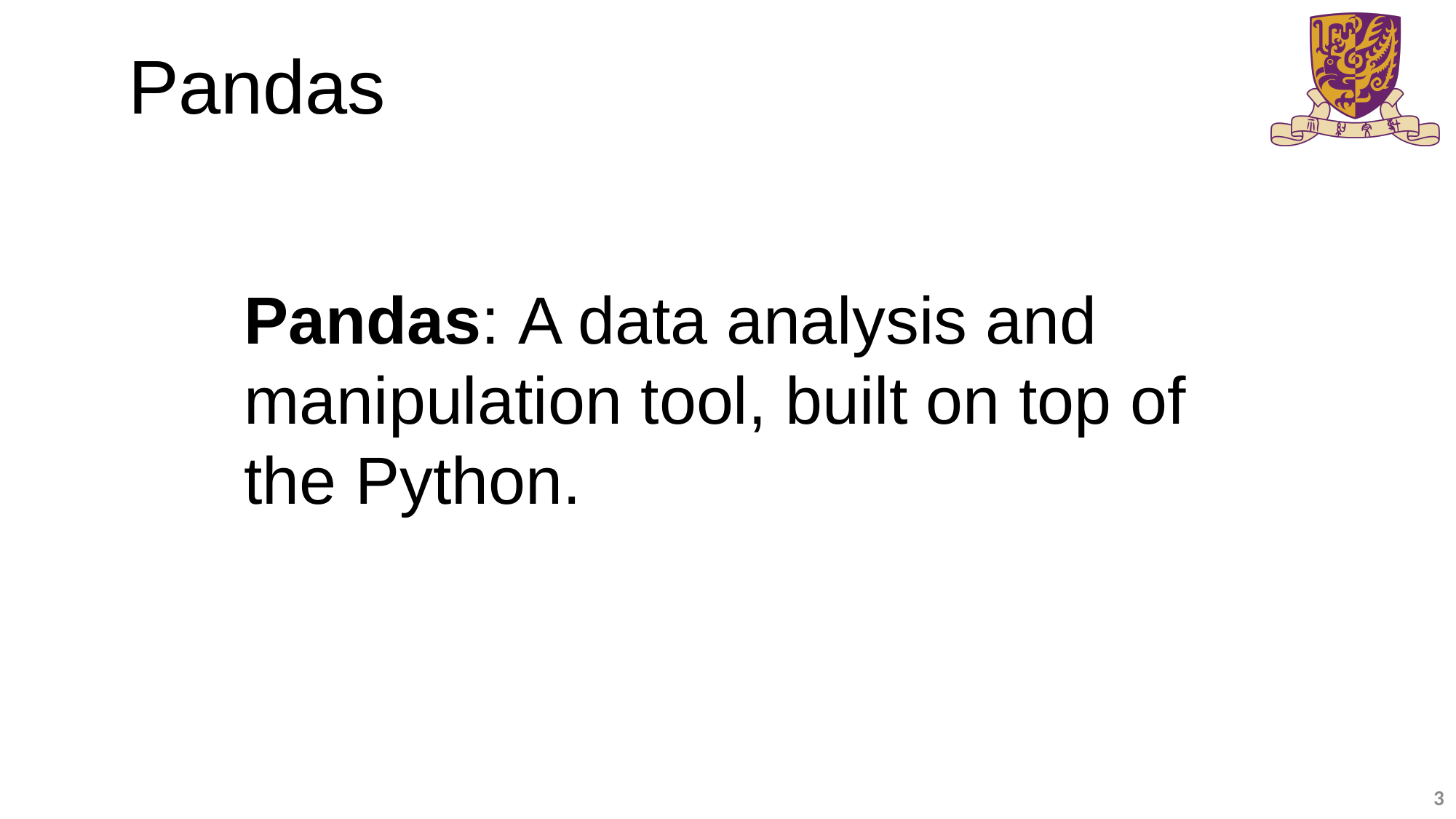

Pandas
Pandas: A data analysis and manipulation tool, built on top of the Python.

3